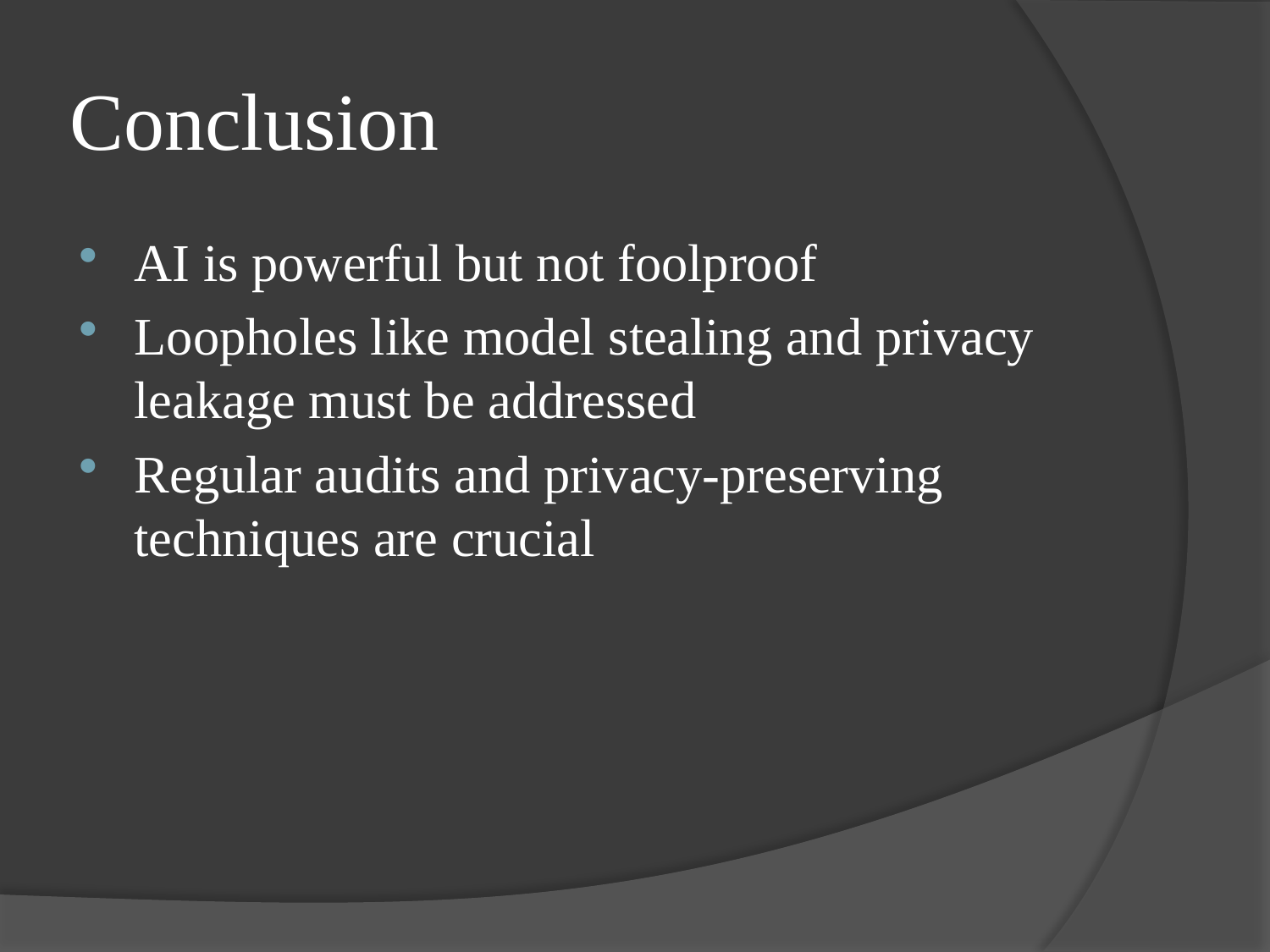

# Conclusion
AI is powerful but not foolproof
Loopholes like model stealing and privacy leakage must be addressed
Regular audits and privacy-preserving techniques are crucial